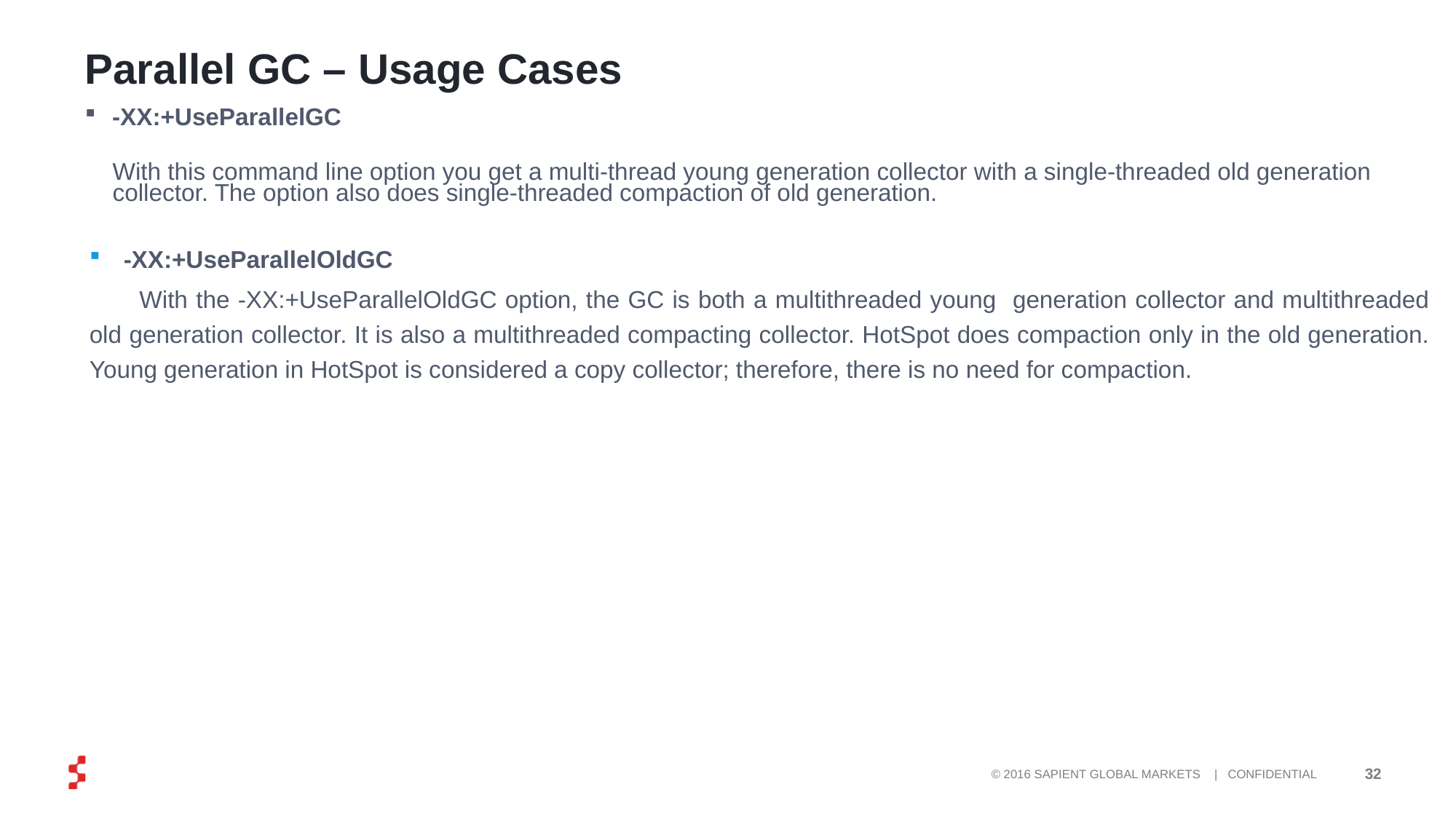

# Parallel GC – Usage Cases
-XX:+UseParallelGC

With this command line option you get a multi-thread young generation collector with a single-threaded old generation collector. The option also does single-threaded compaction of old generation.

-XX:+UseParallelOldGC
      With the -XX:+UseParallelOldGC option, the GC is both a multithreaded young  generation collector and multithreaded old generation collector. It is also a multithreaded compacting collector. HotSpot does compaction only in the old generation. Young generation in HotSpot is considered a copy collector; therefore, there is no need for compaction.